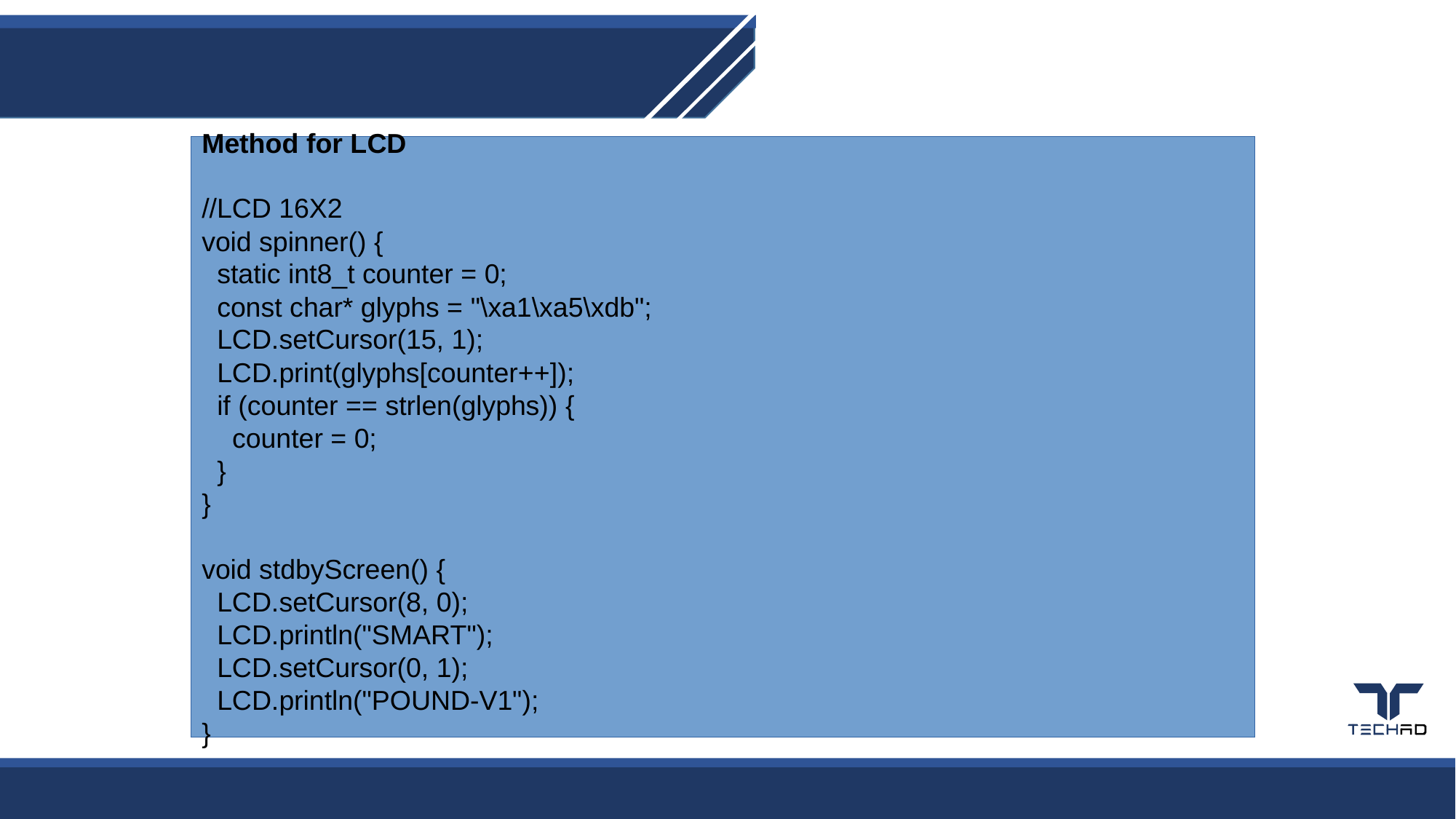

Method for LCD

//LCD 16X2
void spinner() {
  static int8_t counter = 0;
  const char* glyphs = "\xa1\xa5\xdb";
  LCD.setCursor(15, 1);
  LCD.print(glyphs[counter++]);
  if (counter == strlen(glyphs)) {
    counter = 0;
  }
}

void stdbyScreen() {
  LCD.setCursor(8, 0);
  LCD.println("SMART");
  LCD.setCursor(0, 1);
  LCD.println("POUND-V1");
}